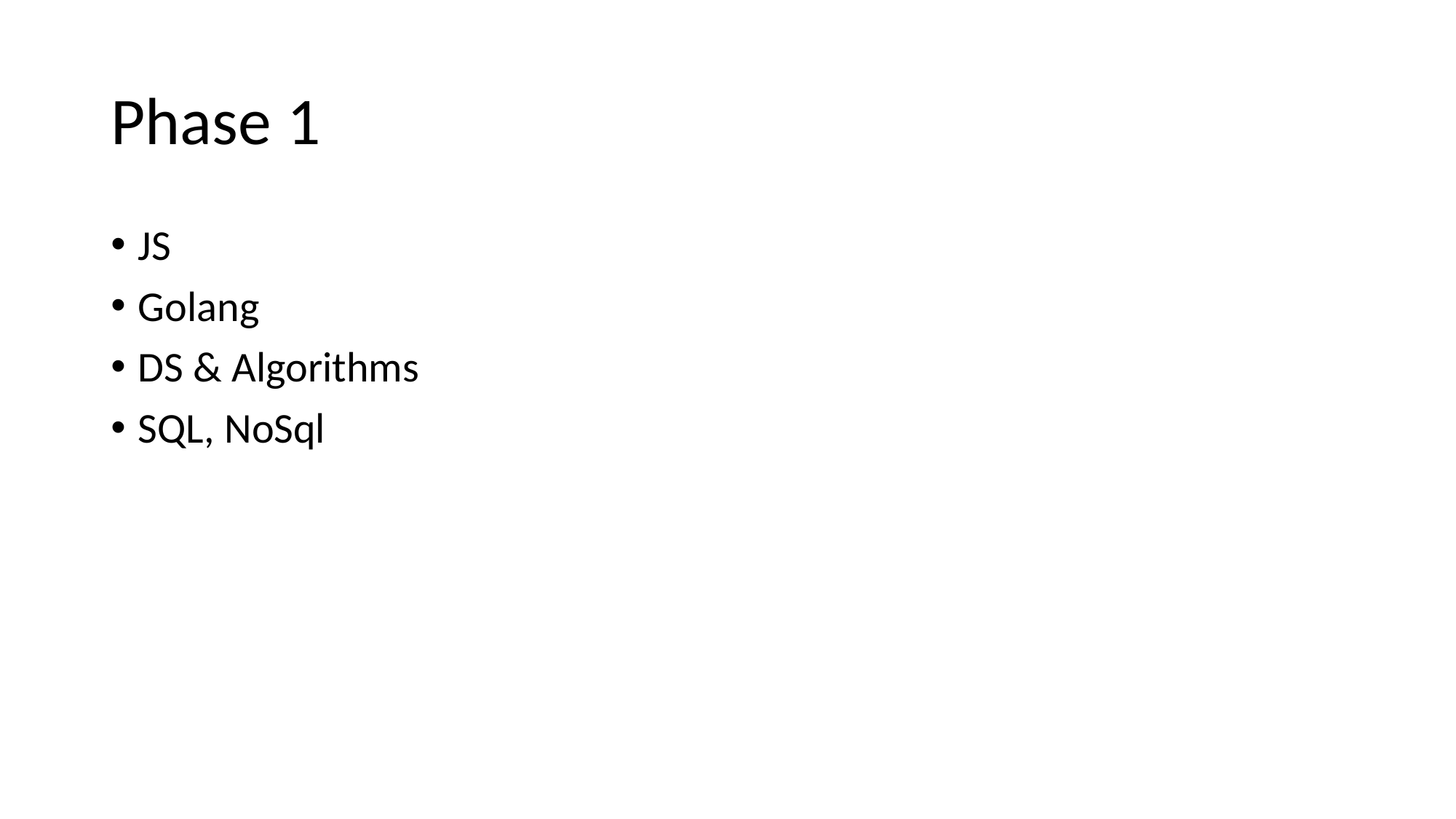

# Phase 1
JS
Golang
DS & Algorithms
SQL, NoSql